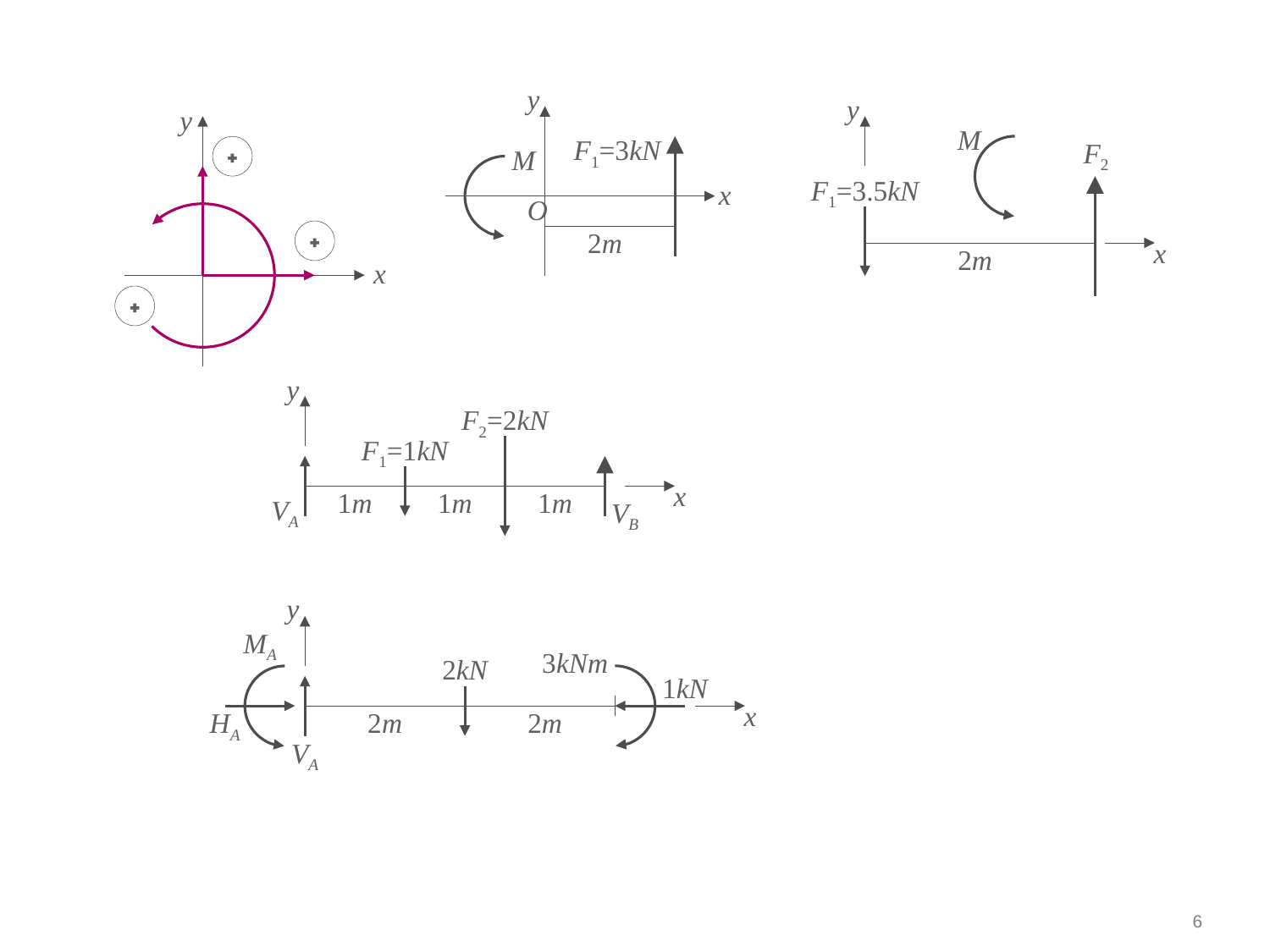

y
+

+
x
+
y
F1=3kN
M

x
O
2m
y
x
M
F2

F1=3.5kN
2m
y
x
F2=2kN
F1=1kN
1m
1m
1m
VA
VB
y
MA
3kNm
2kN
1kN

x
HA
2m
2m
VA